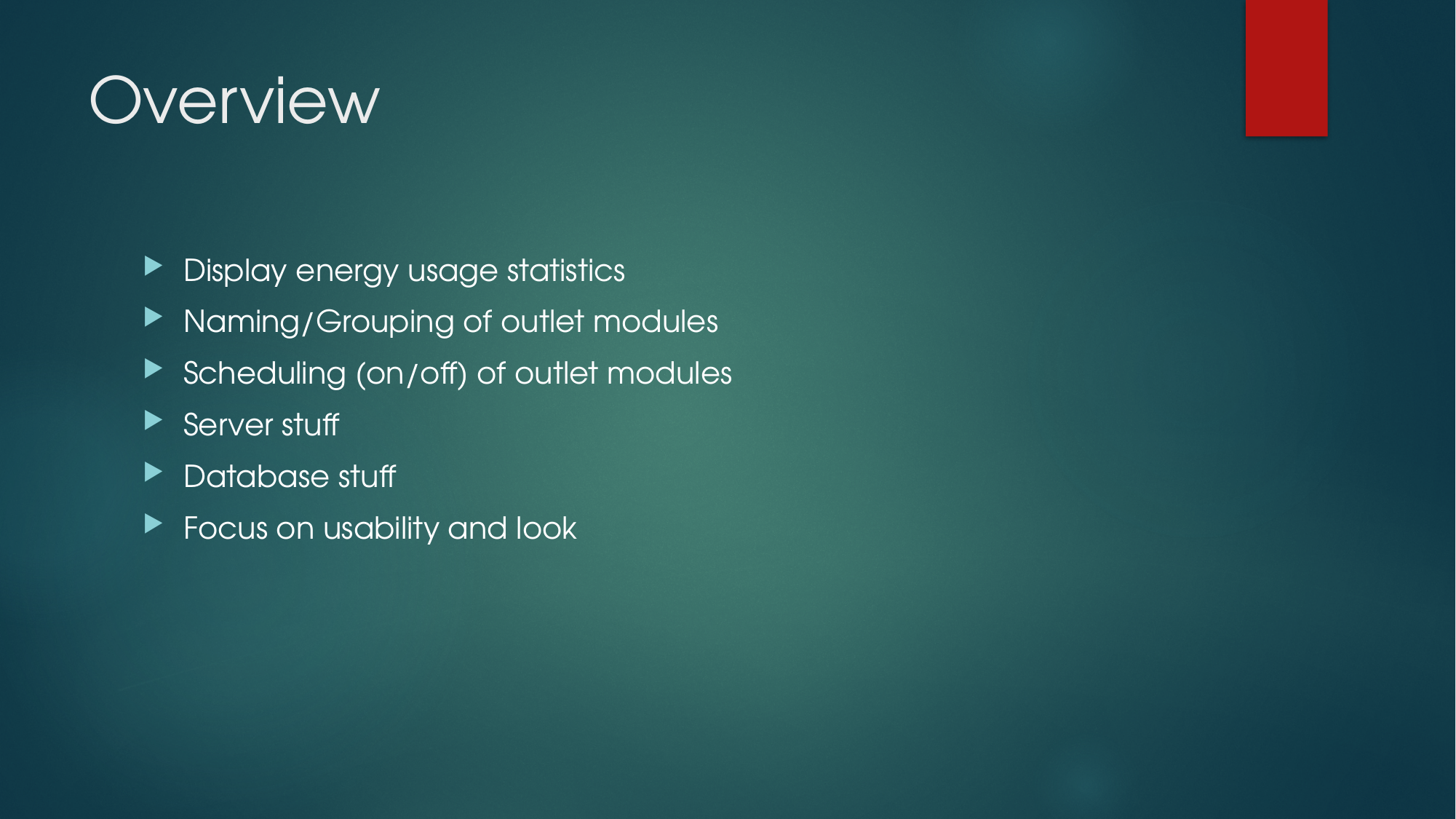

# Overview
Display energy usage statistics
Naming/Grouping of outlet modules
Scheduling (on/off) of outlet modules
Server stuff
Database stuff
Focus on usability and look